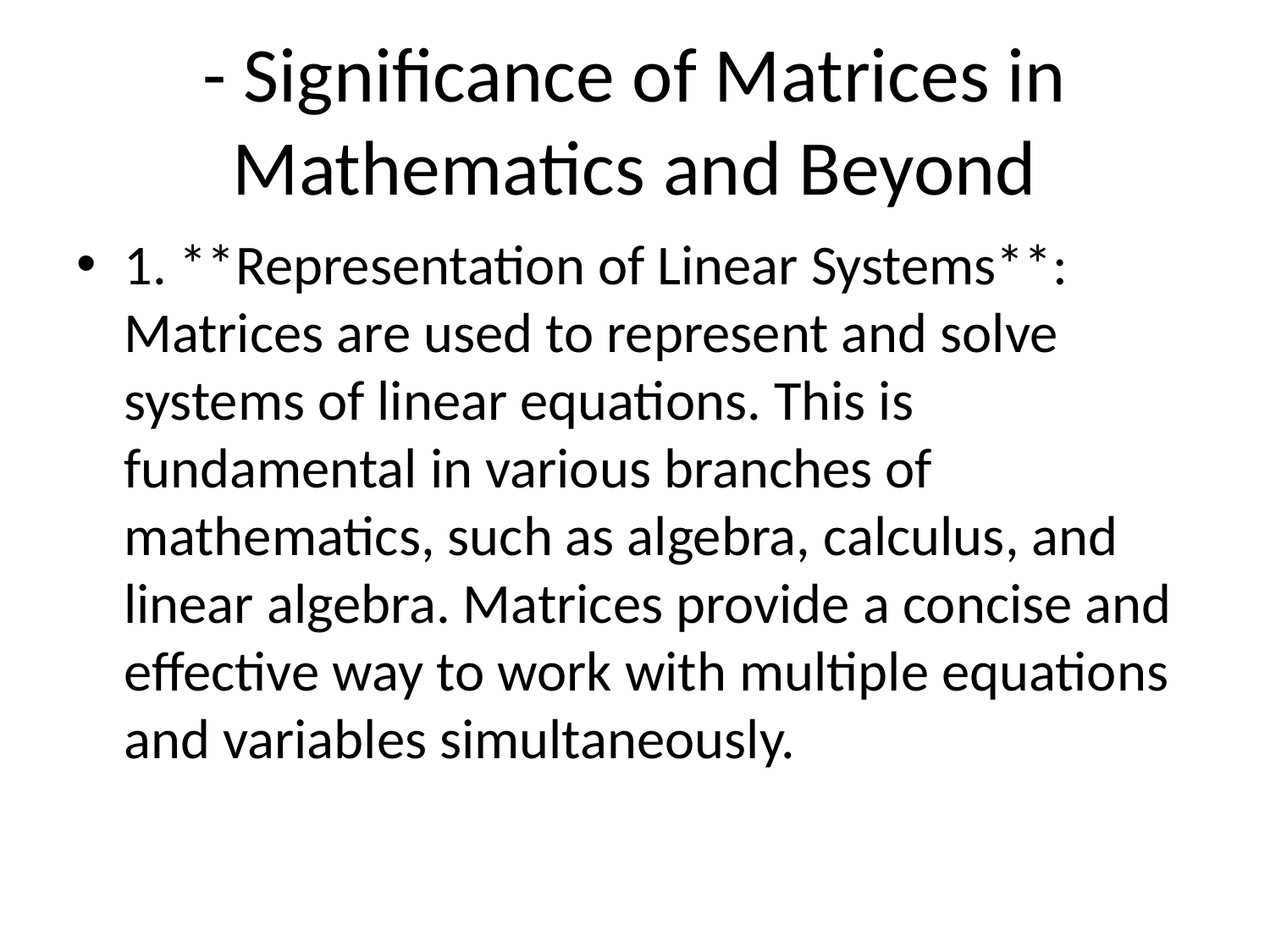

# - Significance of Matrices in Mathematics and Beyond
1. **Representation of Linear Systems**: Matrices are used to represent and solve systems of linear equations. This is fundamental in various branches of mathematics, such as algebra, calculus, and linear algebra. Matrices provide a concise and effective way to work with multiple equations and variables simultaneously.